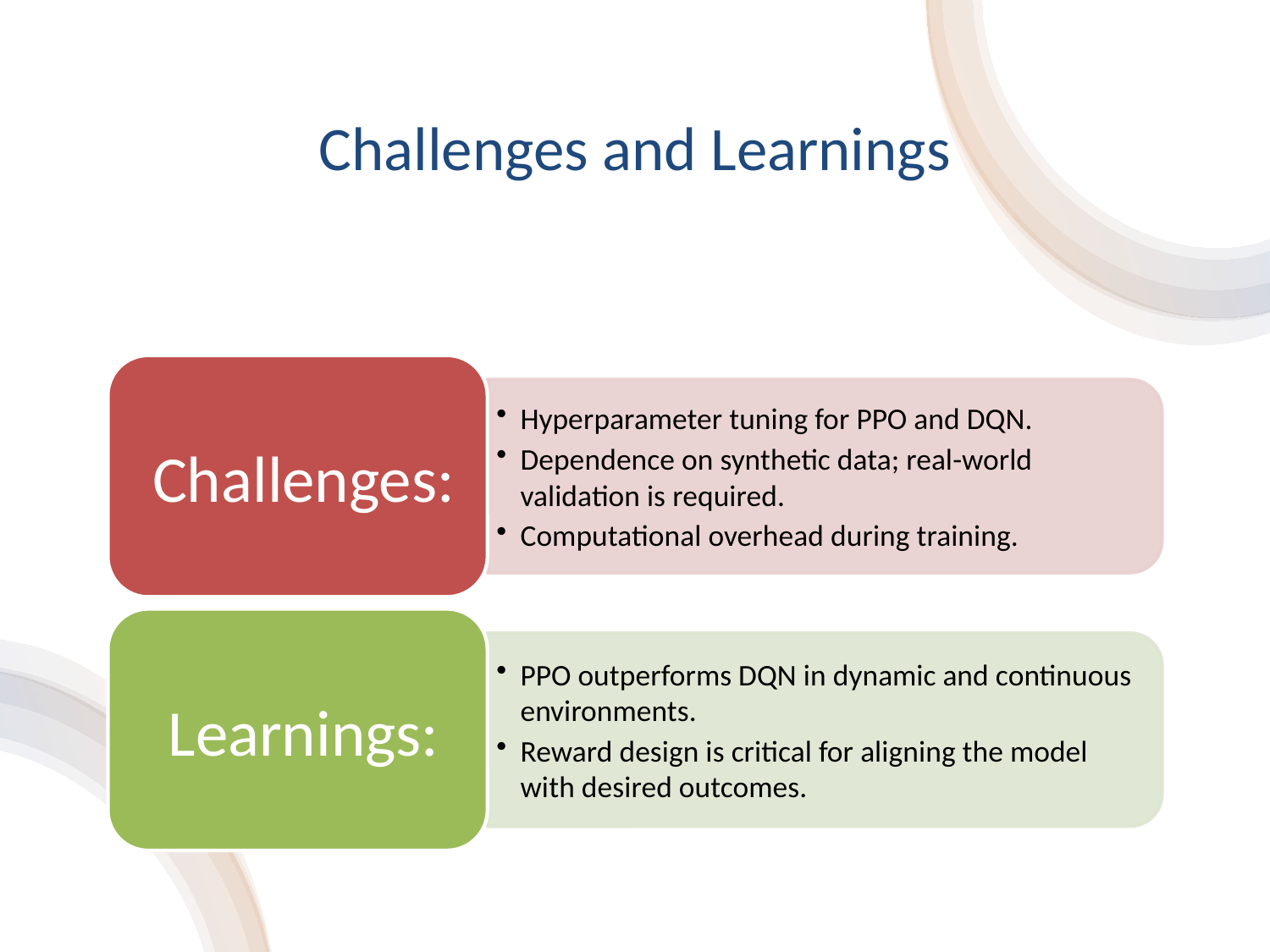

# Challenges and Learnings
Hyperparameter tuning for PPO and DQN.
Dependence on synthetic data; real-world validation is required.
Computational overhead during training.
Challenges:
PPO outperforms DQN in dynamic and continuous environments.
Reward design is critical for aligning the model with desired outcomes.
Learnings: